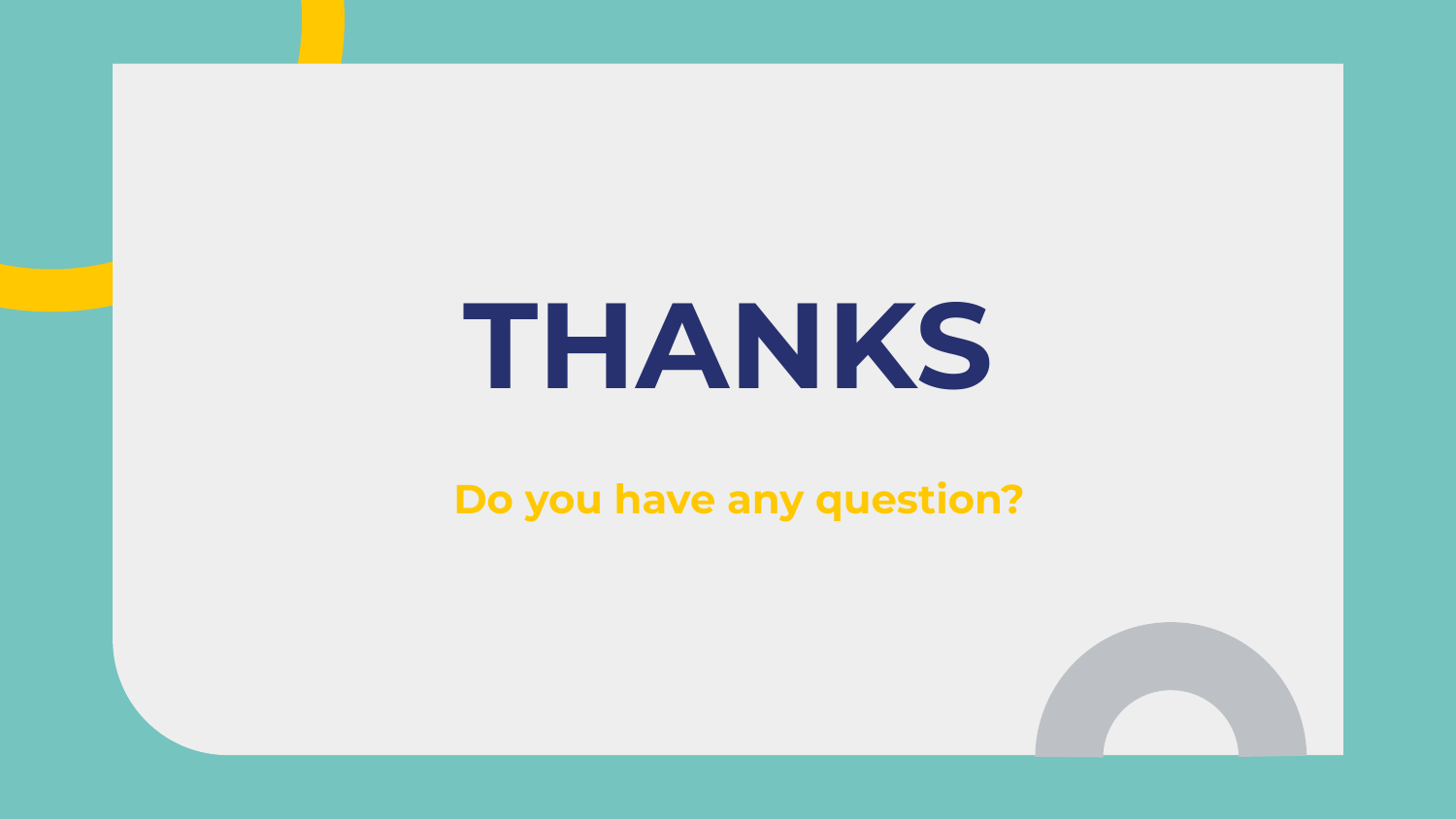

# THANKS
Do you have any question?